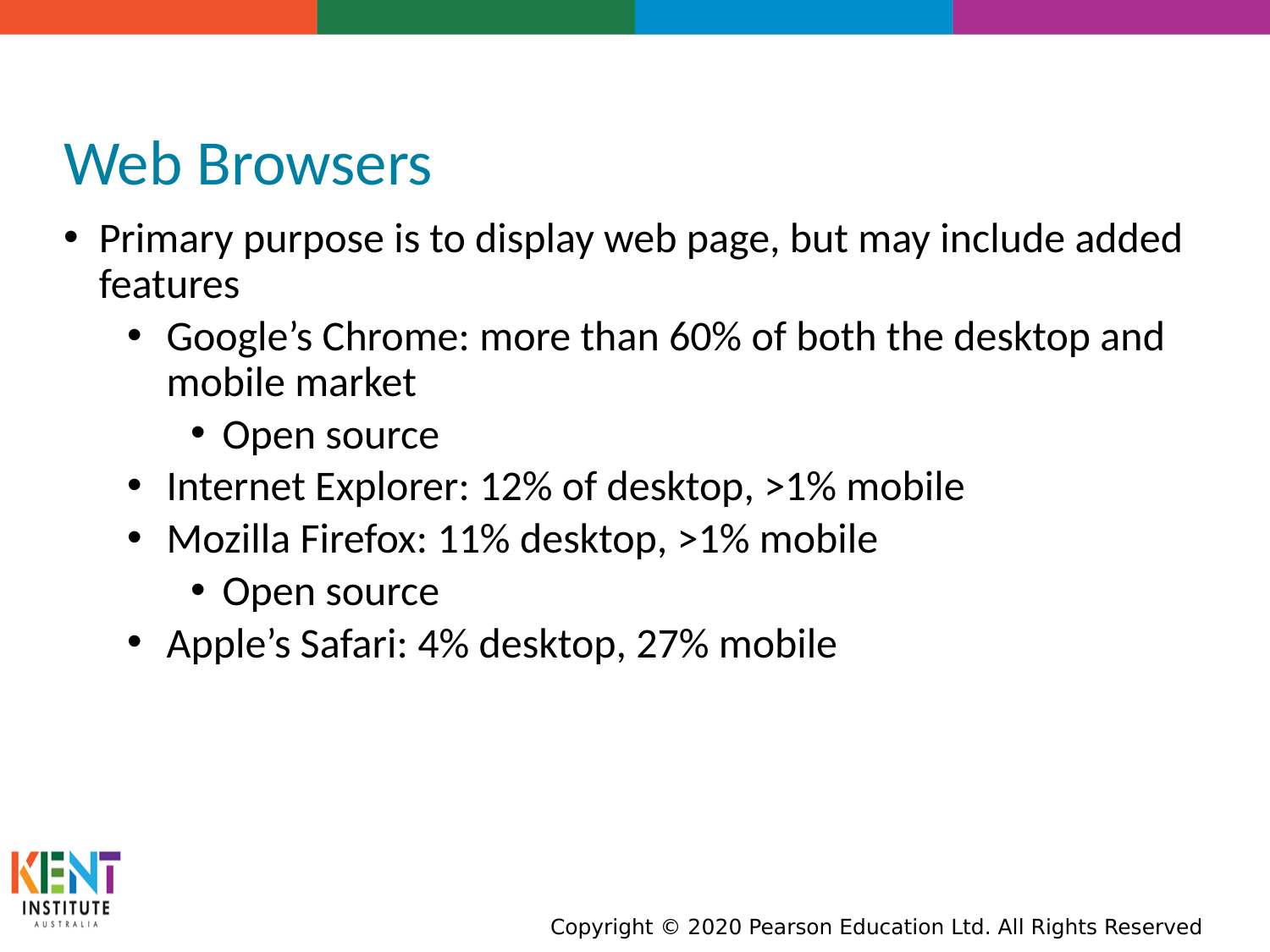

# Web Browsers
Primary purpose is to display web page, but may include added features
Google’s Chrome: more than 60% of both the desktop and mobile market
Open source
Internet Explorer: 12% of desktop, >1% mobile
Mozilla Firefox: 11% desktop, >1% mobile
Open source
Apple’s Safari: 4% desktop, 27% mobile